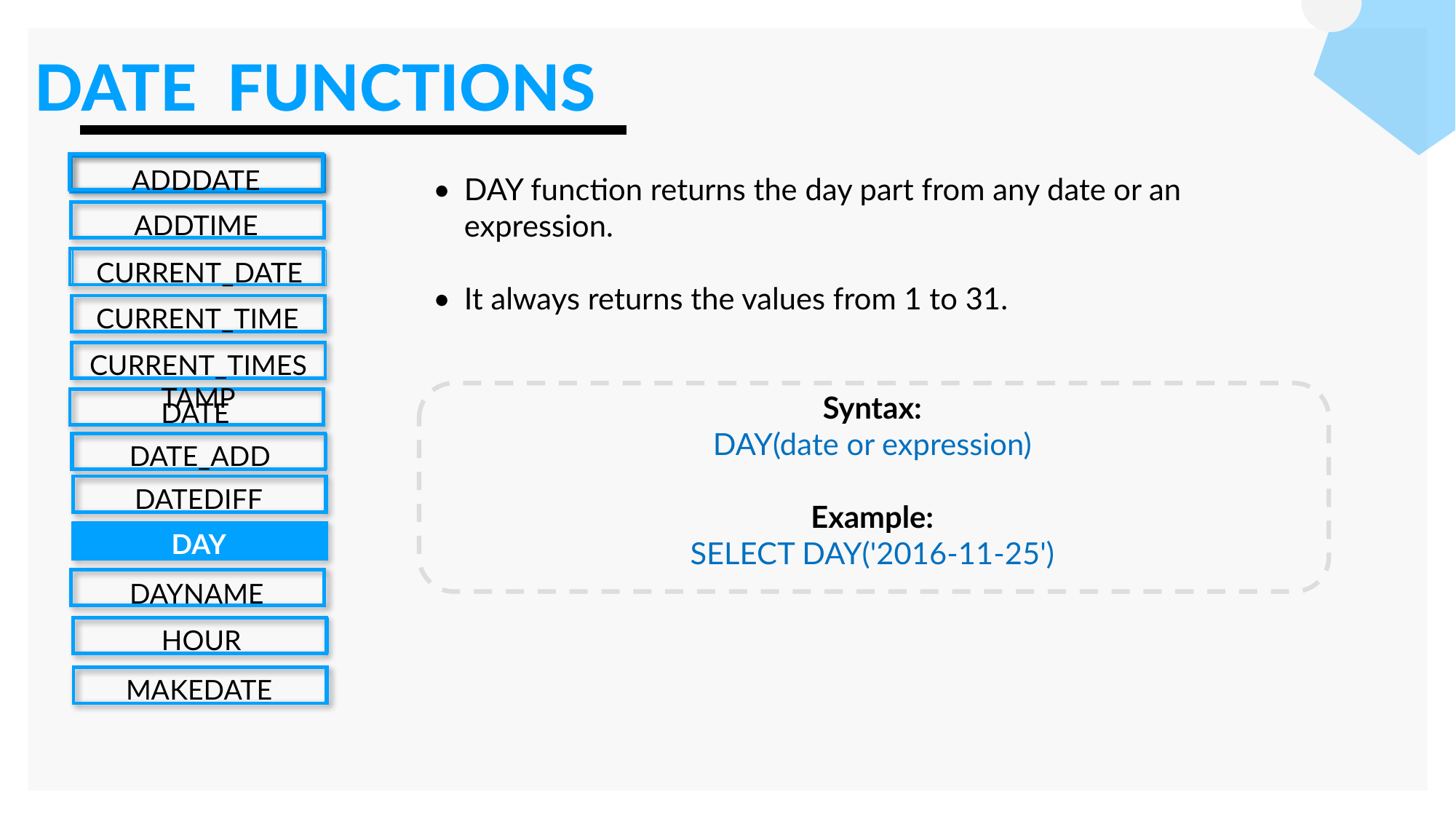

DATE  FUNCTIONS

ADDDATE

ADDTIME

CURRENT_DATE

CURRENT_TIME

CURRENT_TIMESTAMP

DATE

DATE_ADD

DATEDIFF
DAY

DAYNAME

HOUR

MAKEDATE
DAY function returns the day part from any date or an expression.

It always returns the values from 1 to 31.

Syntax:
DAY(date or expression)

Example:
SELECT DAY('2016-11-25')